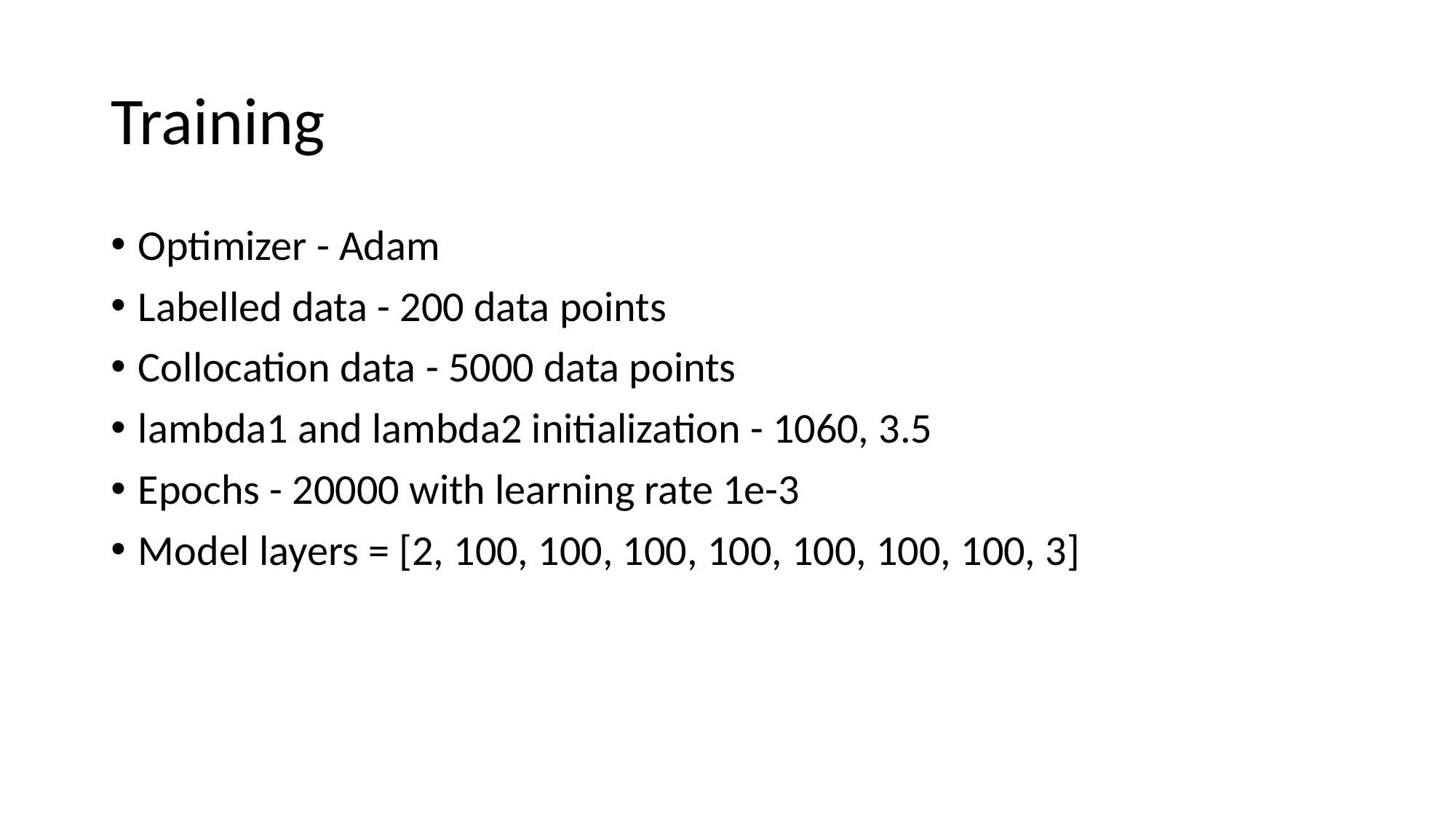

# Training
Optimizer - Adam
Labelled data - 200 data points
Collocation data - 5000 data points
lambda1 and lambda2 initialization - 1060, 3.5
Epochs - 20000 with learning rate 1e-3
Model layers = [2, 100, 100, 100, 100, 100, 100, 100, 3]